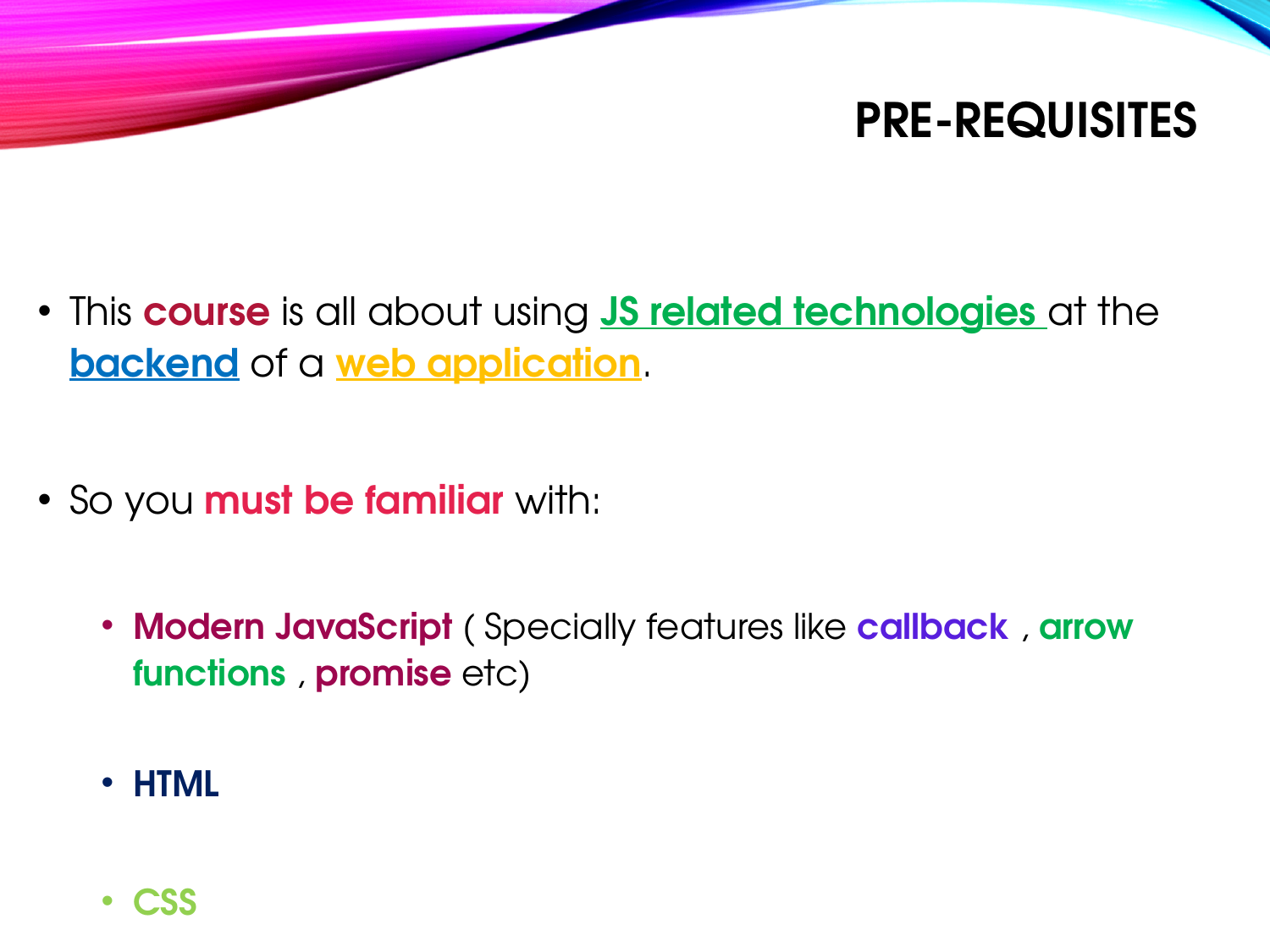

# PRE-REQUISITES

This course is all about using JS related technologies at the backend of a web application.

So you must be familiar with:

Modern JavaScript ( Specially features like callback , arrow functions , promise etc)

HTML

CSS